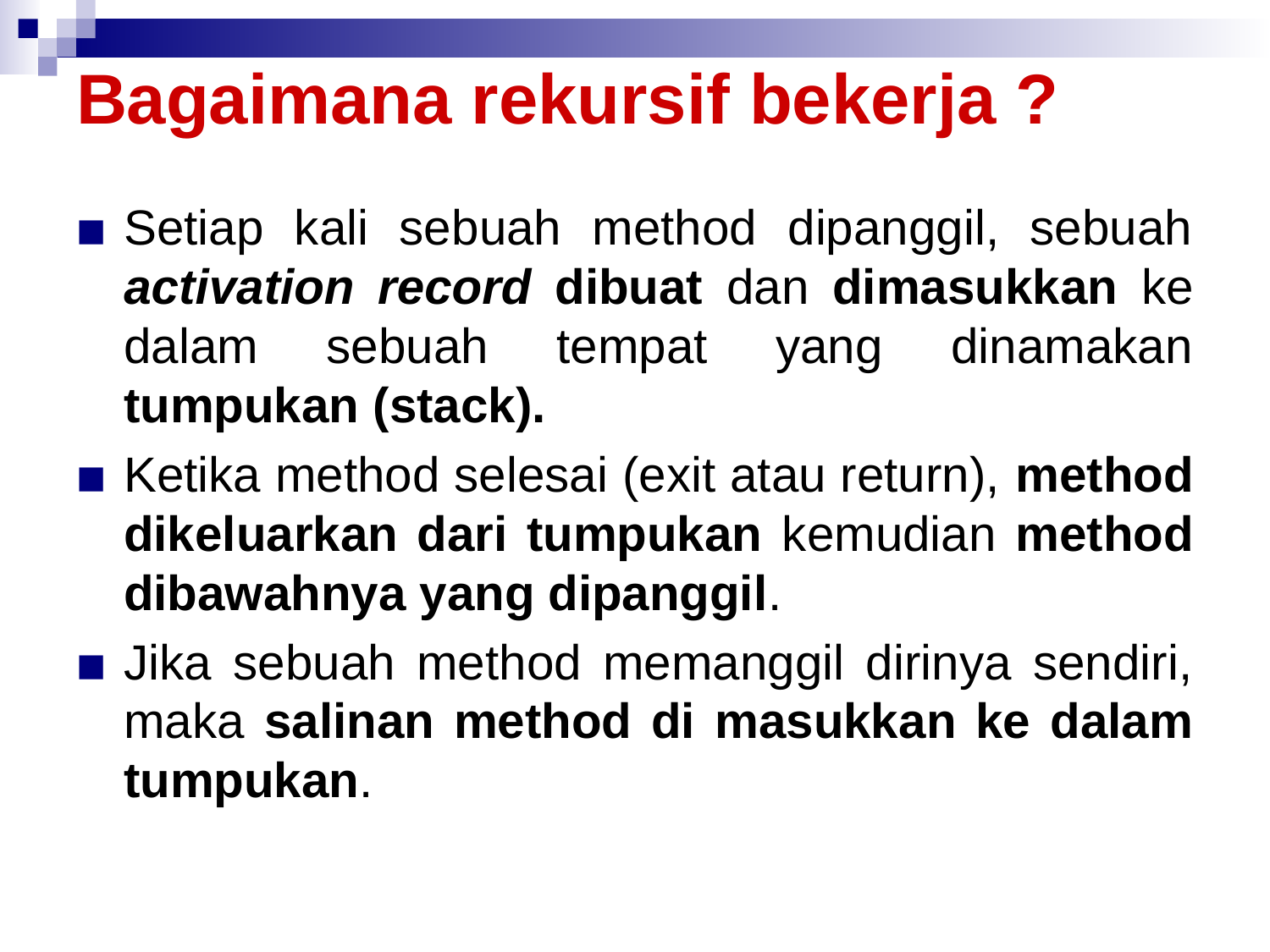

# Bagaimana rekursif bekerja ?
Setiap kali sebuah method dipanggil, sebuah activation record dibuat dan dimasukkan ke dalam sebuah tempat yang dinamakan tumpukan (stack).
Ketika method selesai (exit atau return), method dikeluarkan dari tumpukan kemudian method dibawahnya yang dipanggil.
Jika sebuah method memanggil dirinya sendiri, maka salinan method di masukkan ke dalam tumpukan.